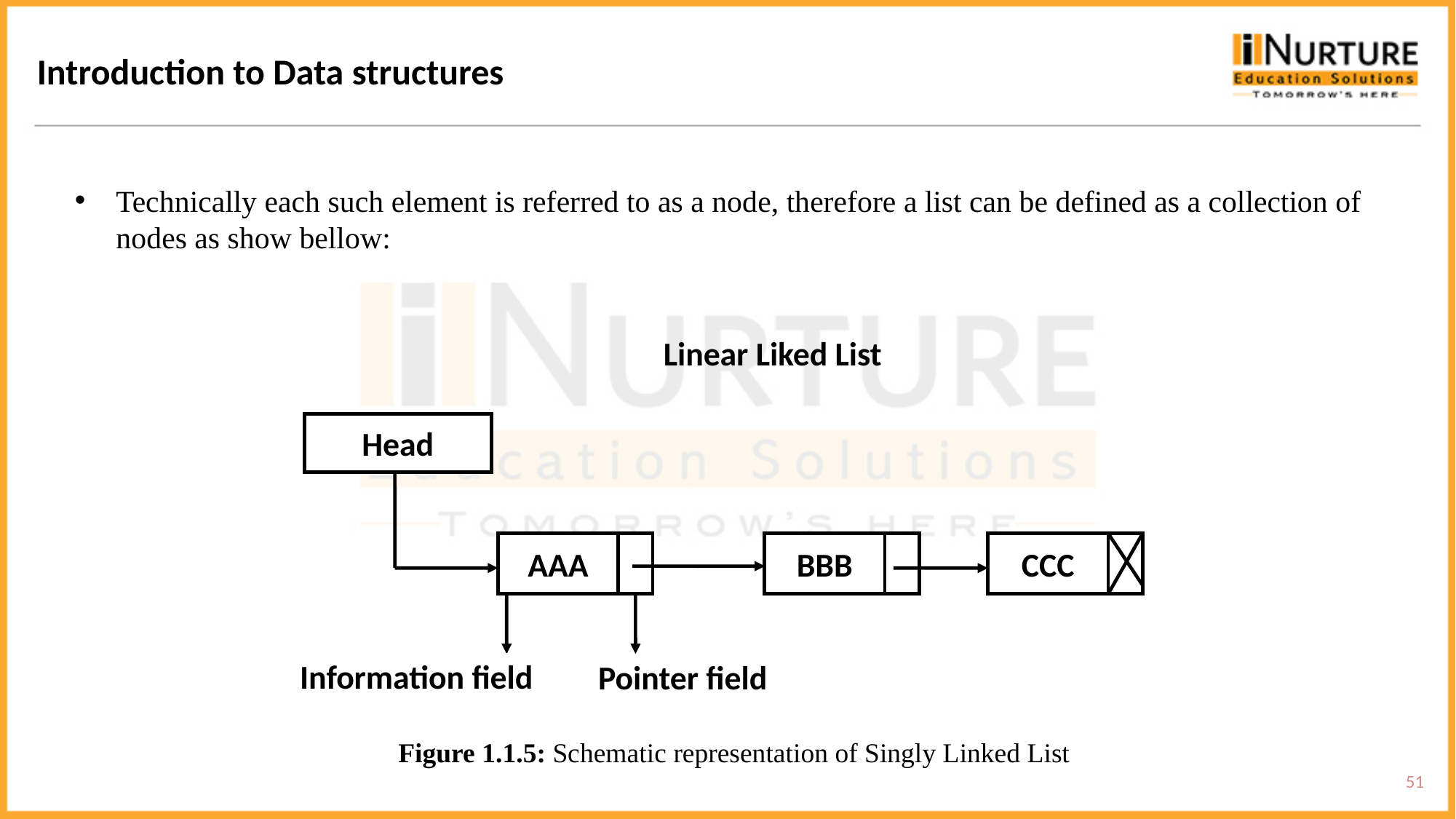

Introduction to Data structures

Technically each such element is referred to as a node, therefore a list can be defined as a collection of nodes as show bellow:
Linear Liked List
Head

AAA

BBB

CCC

Information field
Pointer field
Figure 1.1.5: Schematic representation of Singly Linked List
51